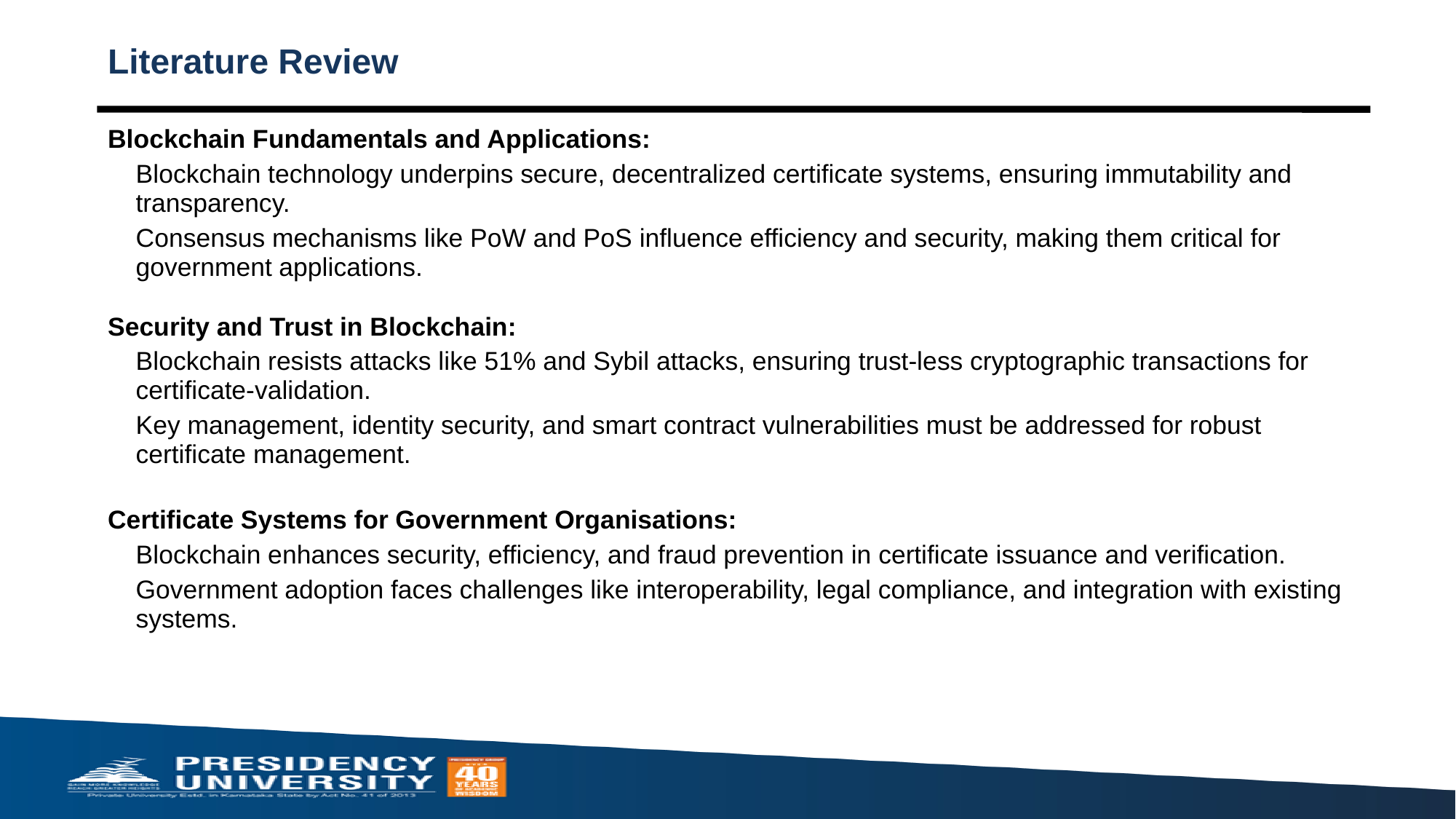

Literature Review
Blockchain Fundamentals and Applications:
Blockchain technology underpins secure, decentralized certificate systems, ensuring immutability and transparency.
Consensus mechanisms like PoW and PoS influence efficiency and security, making them critical for government applications.

Security and Trust in Blockchain:
Blockchain resists attacks like 51% and Sybil attacks, ensuring trust-less cryptographic transactions for certificate-validation.
Key management, identity security, and smart contract vulnerabilities must be addressed for robust certificate management.

Certificate Systems for Government Organisations:
Blockchain enhances security, efficiency, and fraud prevention in certificate issuance and verification.
Government adoption faces challenges like interoperability, legal compliance, and integration with existing systems.